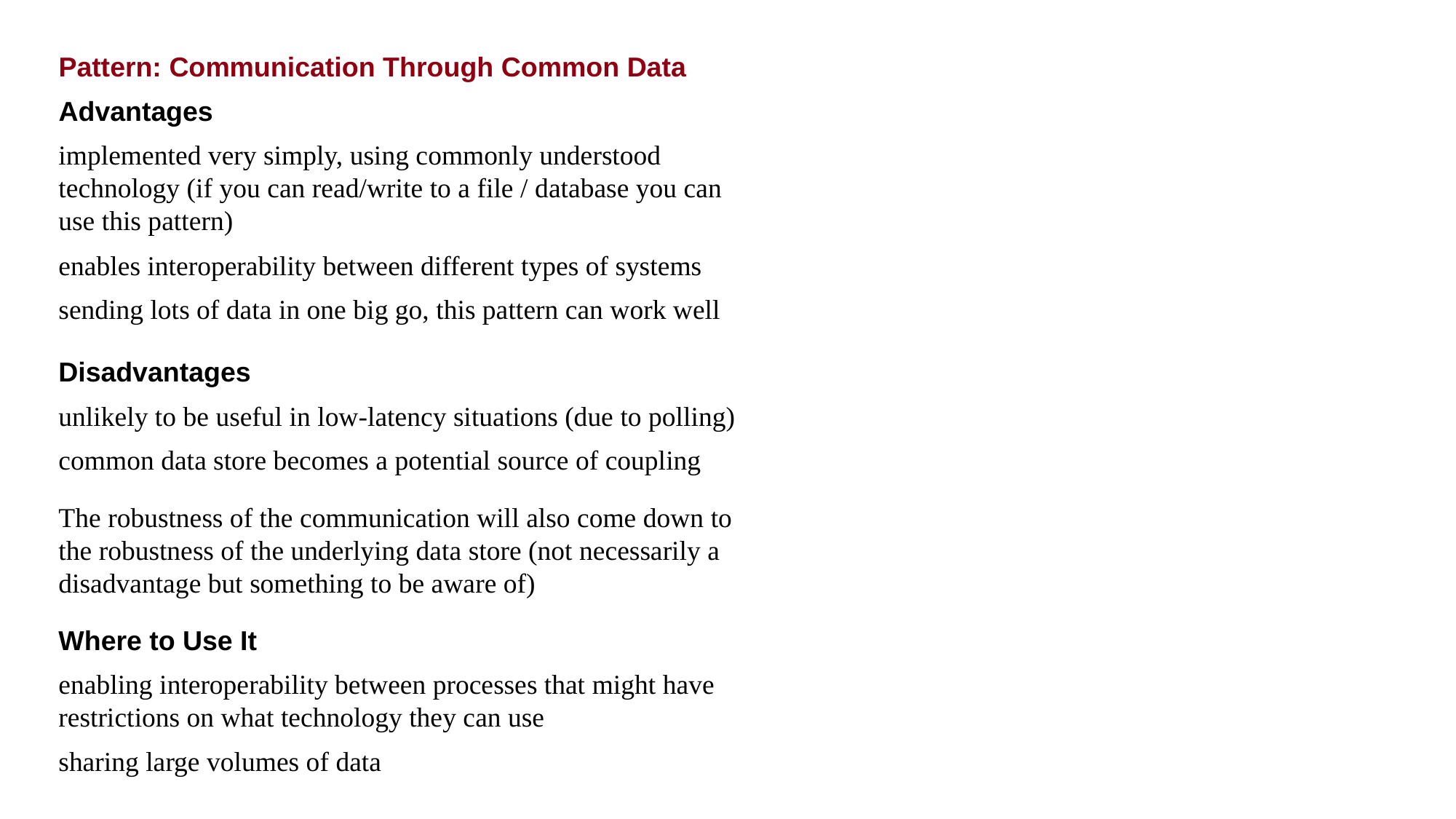

Pattern: Communication Through Common Data
Advantages
implemented very simply, using commonly understood technology (if you can read/write to a file / database you can use this pattern)
enables interoperability between different types of systems
sending lots of data in one big go, this pattern can work well
Disadvantages
unlikely to be useful in low-latency situations (due to polling)
common data store becomes a potential source of coupling
The robustness of the communication will also come down to the robustness of the underlying data store (not necessarily a disadvantage but something to be aware of)
Where to Use It
enabling interoperability between processes that might have restrictions on what technology they can use
sharing large volumes of data